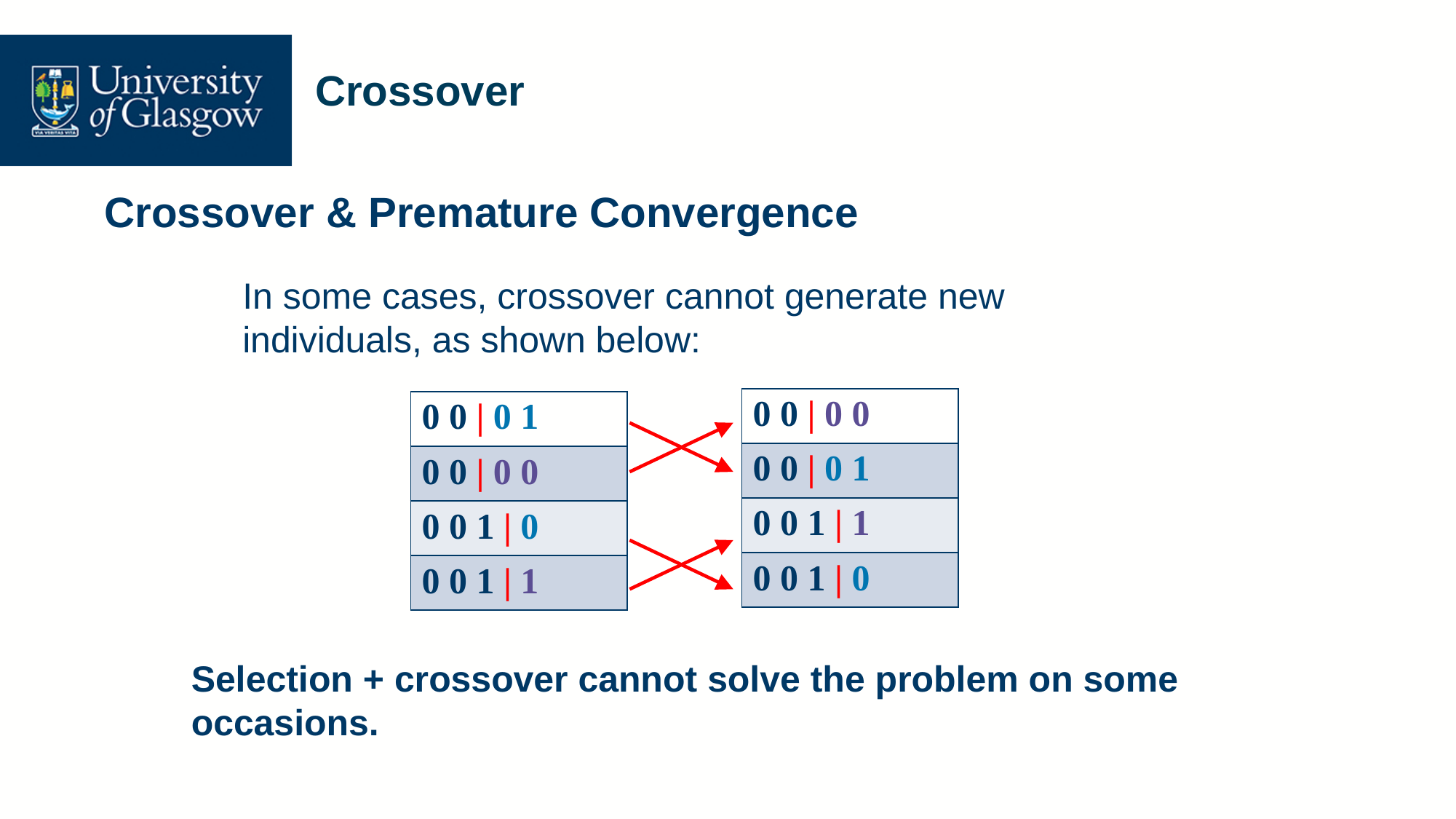

# Crossover
Crossover & Premature Convergence
In some cases, crossover cannot generate new individuals, as shown below:
| 0 0 | 0 0 |
| --- |
| 0 0 | 0 1 |
| 0 0 1 | 1 |
| 0 0 1 | 0 |
| 0 0 | 0 1 |
| --- |
| 0 0 | 0 0 |
| 0 0 1 | 0 |
| 0 0 1 | 1 |

Selection + crossover cannot solve the problem on some occasions.